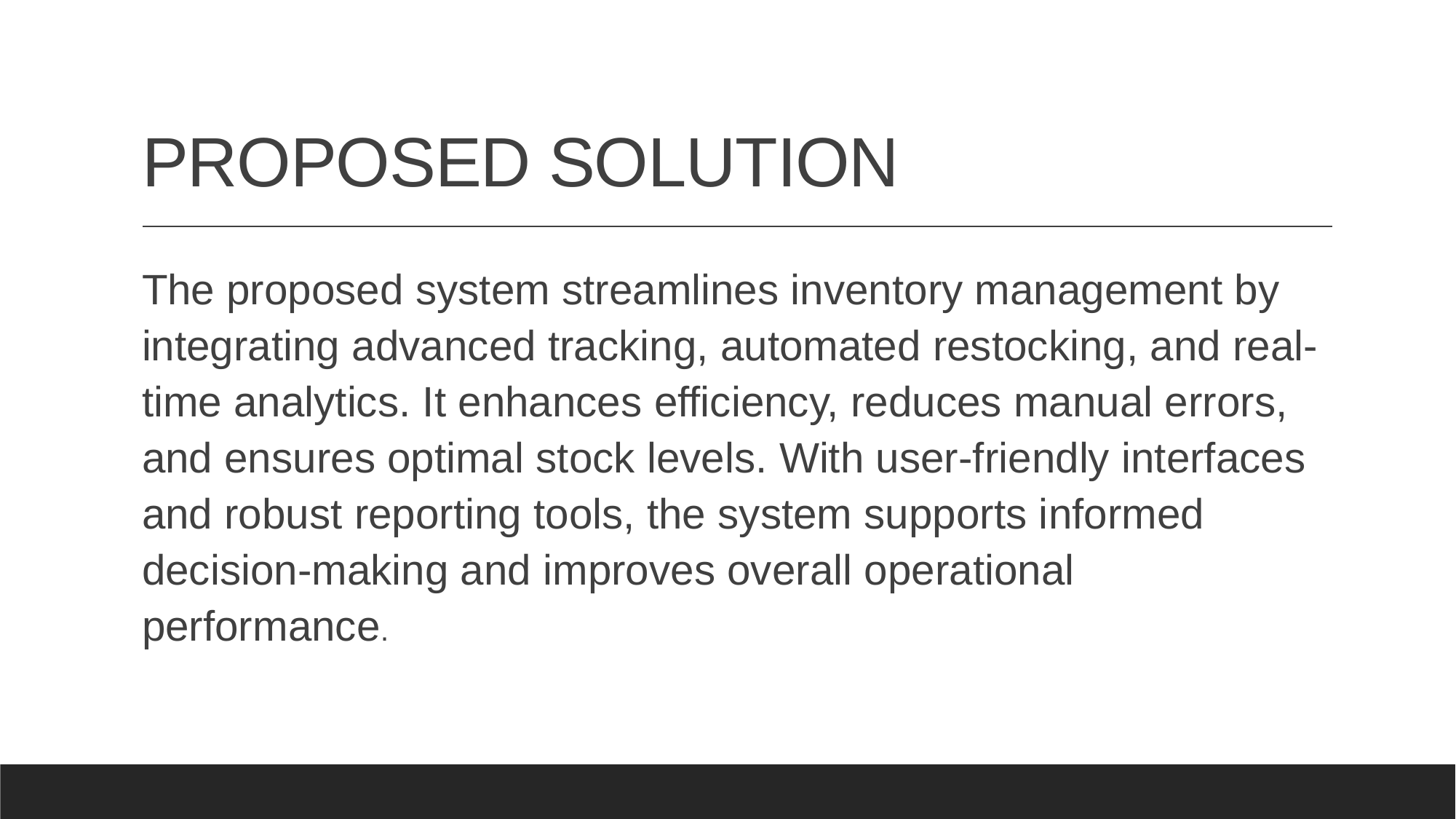

# PROPOSED SOLUTION
The proposed system streamlines inventory management by integrating advanced tracking, automated restocking, and real-time analytics. It enhances efficiency, reduces manual errors, and ensures optimal stock levels. With user-friendly interfaces and robust reporting tools, the system supports informed decision-making and improves overall operational performance.